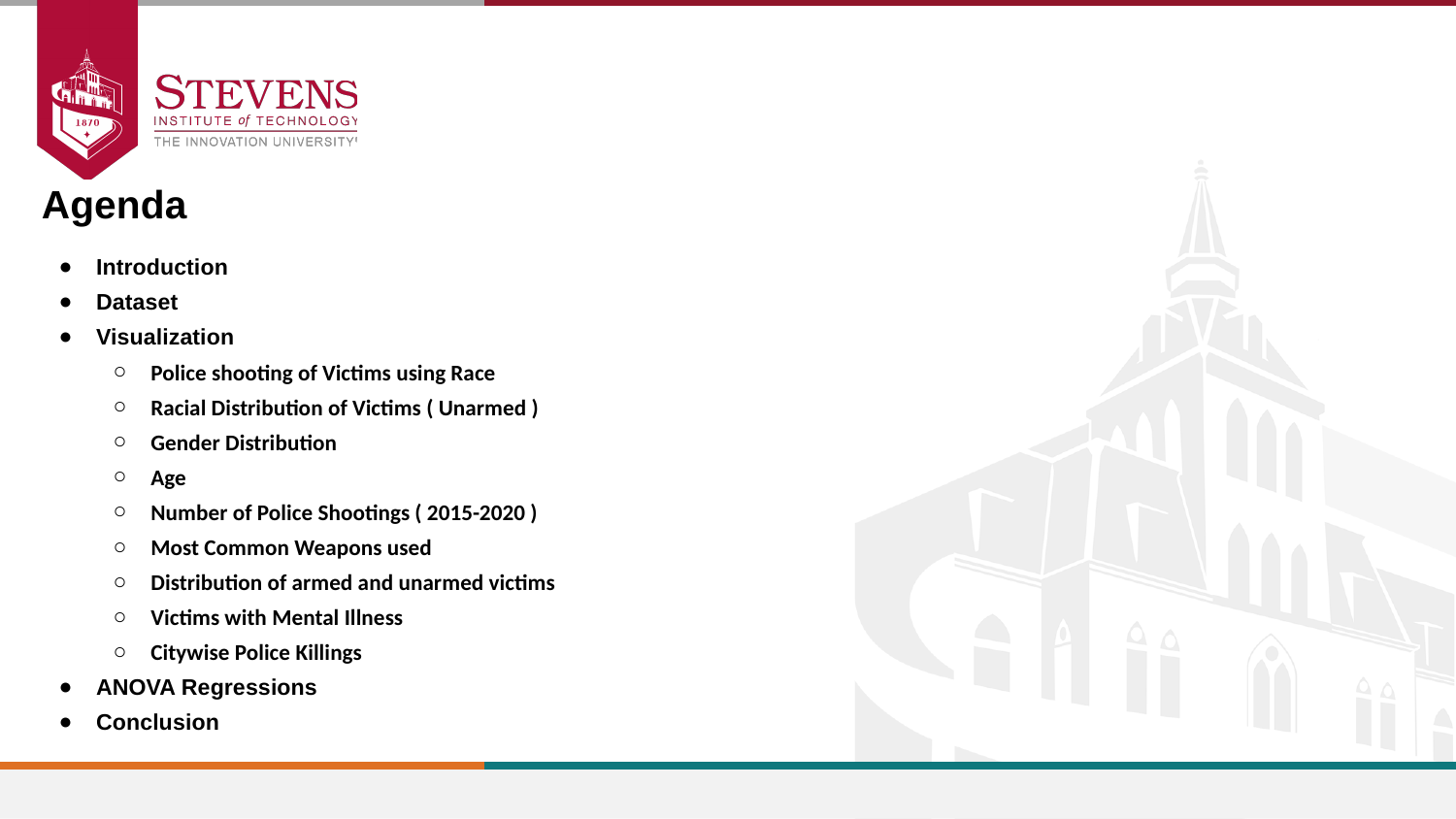

Agenda
Introduction
Dataset
Visualization
Police shooting of Victims using Race
Racial Distribution of Victims ( Unarmed )
Gender Distribution
Age
Number of Police Shootings ( 2015-2020 )
Most Common Weapons used
Distribution of armed and unarmed victims
Victims with Mental Illness
Citywise Police Killings
ANOVA Regressions
Conclusion